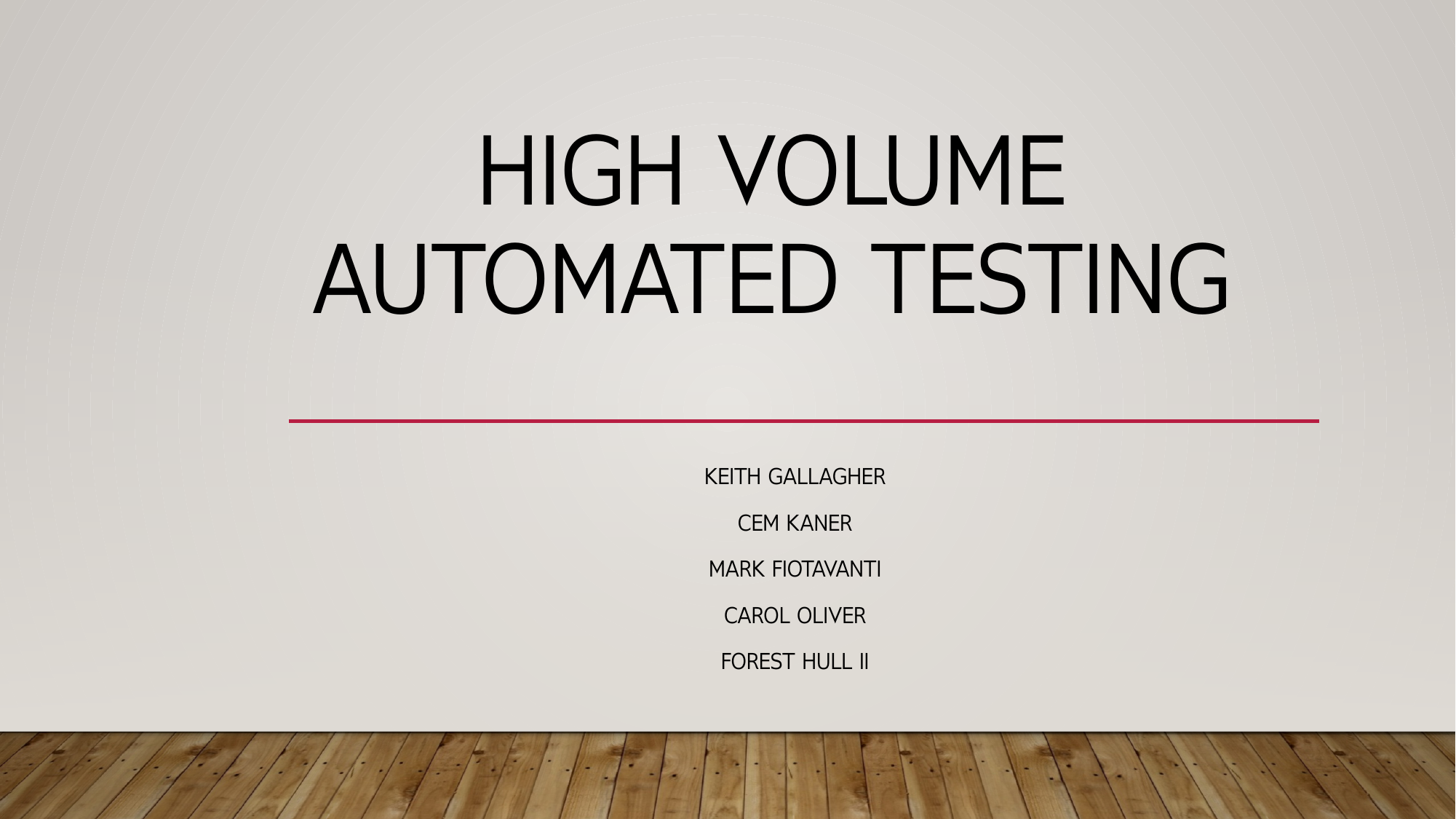

# HiGH volume automated testing
Keith Gallagher
CEm Kaner
Mark fIOTAVANTI
Carol Oliver
Forest Hull II